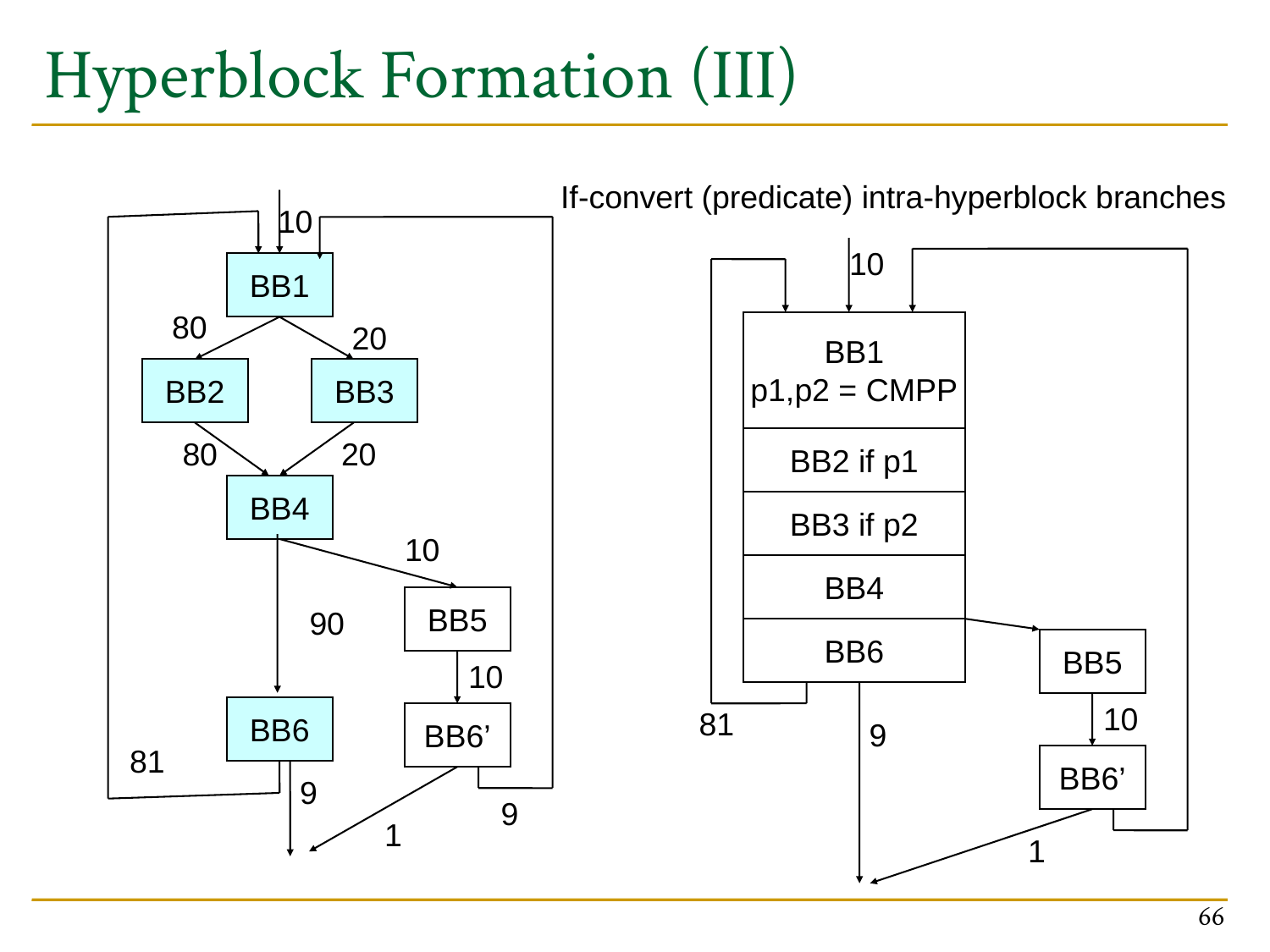

# Hyperblock Formation (III)

If-convert (predicate) intra-hyperblock branches

10

10

BB1

80
20
BB1
p1,p2 = CMPP

BB2
BB3

80
20
BB2 if p1
BB4
BB3 if p2
10

BB4
BB5
90
BB6

BB5
10

10

BB6
81
BB6’

9
81
BB6’

9

9

1

1

66